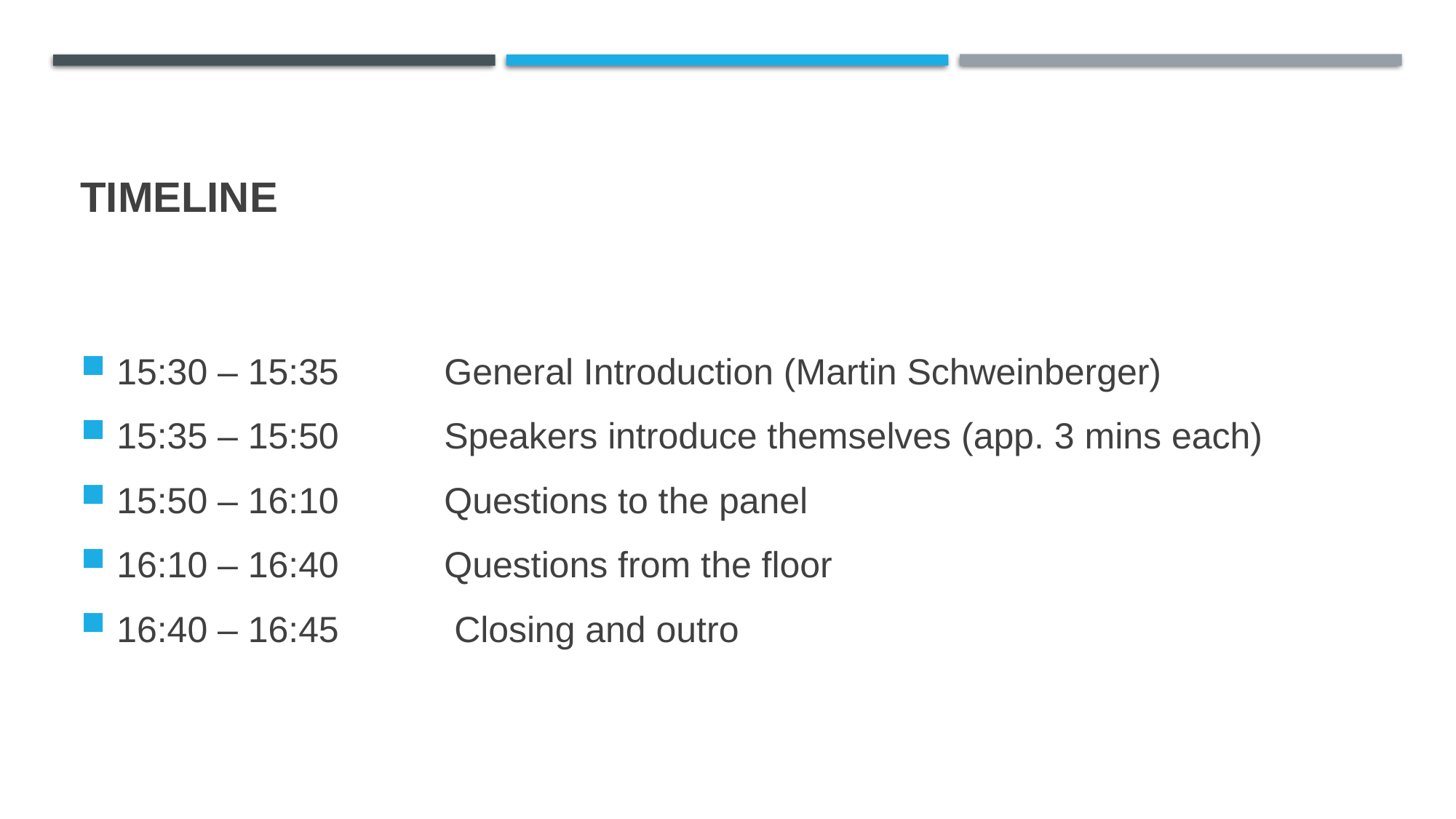

# Timeline
15:30 – 15:35	General Introduction (Martin Schweinberger)
15:35 – 15:50	Speakers introduce themselves (app. 3 mins each)
15:50 – 16:10	Questions to the panel
16:10 – 16:40	Questions from the floor
16:40 – 16:45	 Closing and outro